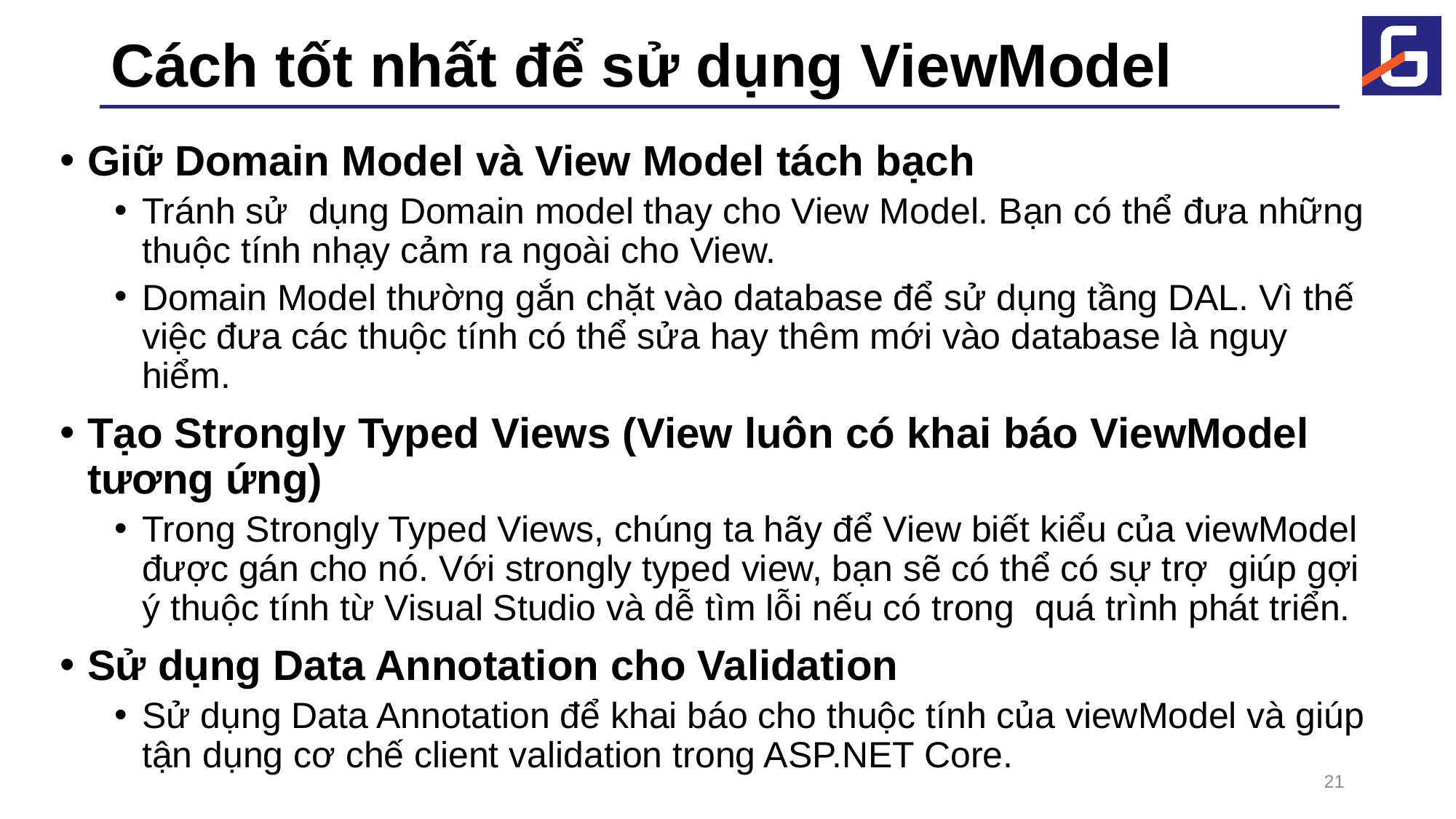

# Cách tốt nhất để sử dụng ViewModel
Giữ Domain Model và View Model tách bạch
Tránh sử  dụng Domain model thay cho View Model. Bạn có thể đưa những thuộc tính nhạy cảm ra ngoài cho View.
Domain Model thường gắn chặt vào database để sử dụng tầng DAL. Vì thế việc đưa các thuộc tính có thể sửa hay thêm mới vào database là nguy hiểm.
Tạo Strongly Typed Views (View luôn có khai báo ViewModel tương ứng)
Trong Strongly Typed Views, chúng ta hãy để View biết kiểu của viewModel được gán cho nó. Với strongly typed view, bạn sẽ có thể có sự trợ  giúp gợi ý thuộc tính từ Visual Studio và dễ tìm lỗi nếu có trong  quá trình phát triển.
Sử dụng Data Annotation cho Validation
Sử dụng Data Annotation để khai báo cho thuộc tính của viewModel và giúp tận dụng cơ chế client validation trong ASP.NET Core.
21